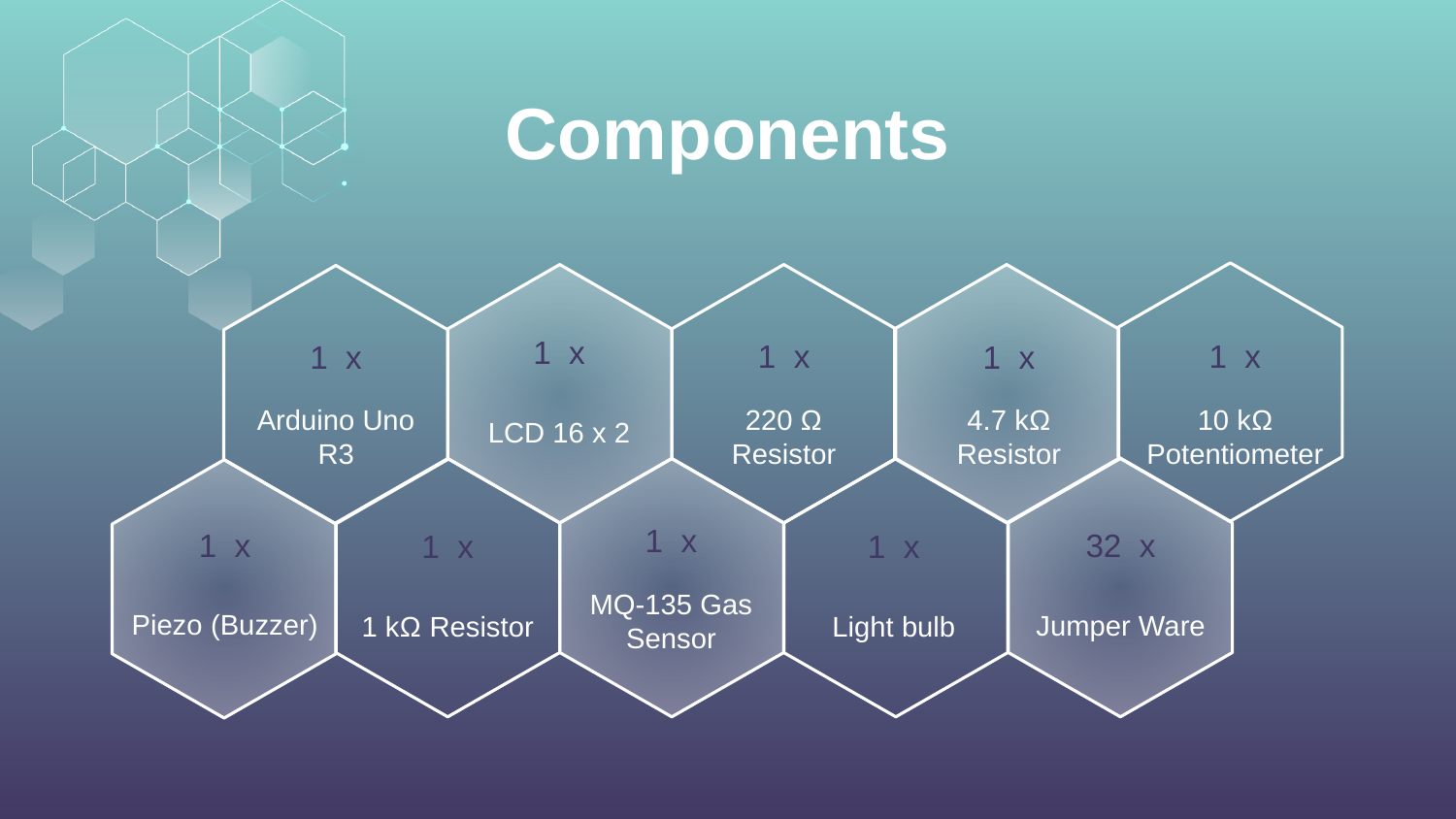

# Components

1  x
10 kΩ Potentiometer

1  x
LCD 16 x 2

1  x
220 Ω Resistor

1  x
4.7 kΩ Resistor

1  x
Arduino Uno R3

1  x
1 kΩ Resistor

1  x
MQ-135 Gas Sensor

1  x
Light bulb

32  x
Jumper Ware

1  x
Piezo (Buzzer)